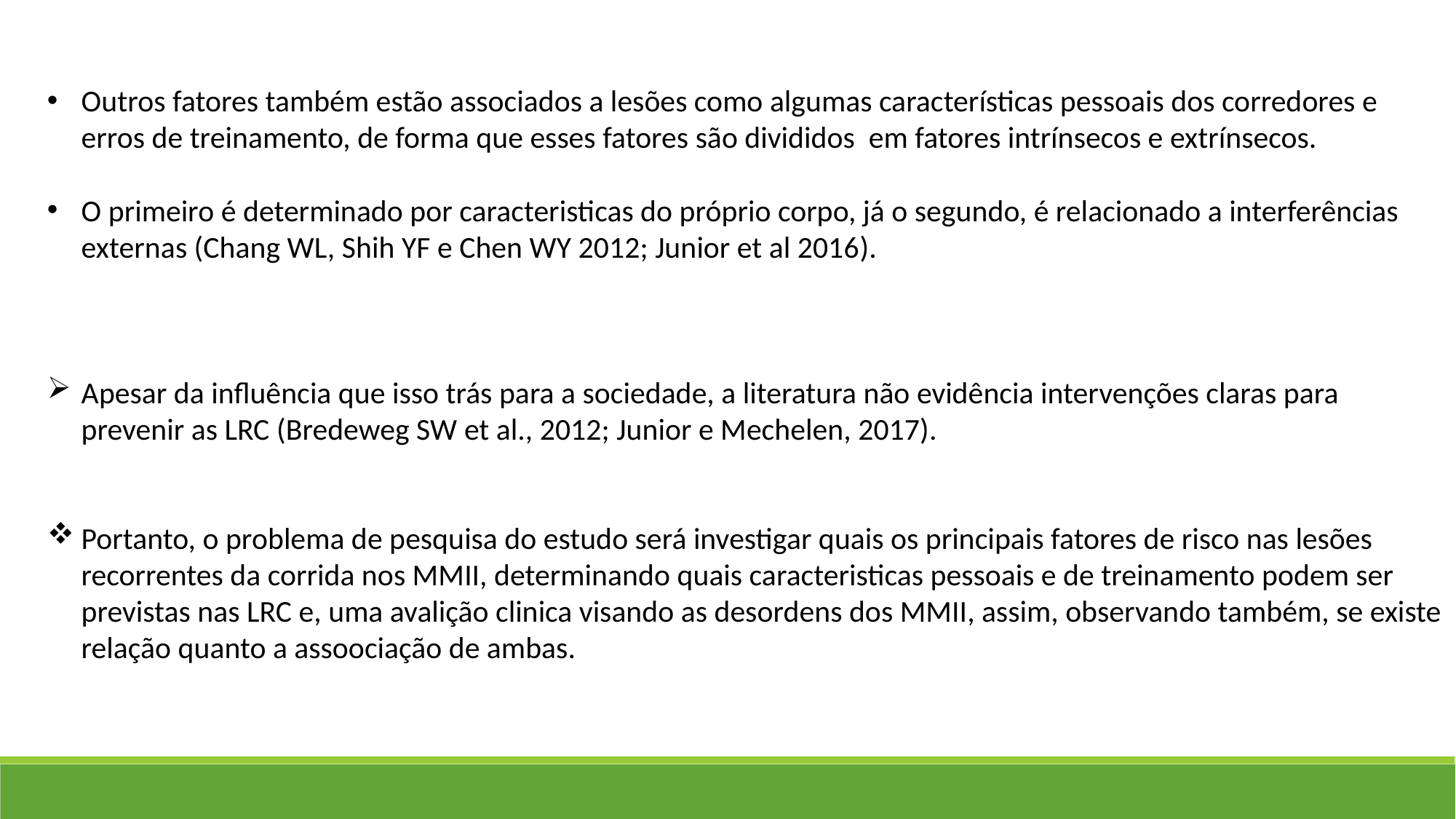

Outros fatores também estão associados a lesões como algumas características pessoais dos corredores e erros de treinamento, de forma que esses fatores são divididos  em fatores intrínsecos e extrínsecos.

O primeiro é determinado por caracteristicas do próprio corpo, já o segundo, é relacionado a interferências externas (Chang WL, Shih YF e Chen WY 2012; Junior et al 2016).

Apesar da influência que isso trás para a sociedade, a literatura não evidência intervenções claras para prevenir as LRC (Bredeweg SW et al., 2012; Junior e Mechelen, 2017).

Portanto, o problema de pesquisa do estudo será investigar quais os principais fatores de risco nas lesões recorrentes da corrida nos MMII, determinando quais caracteristicas pessoais e de treinamento podem ser previstas nas LRC e, uma avalição clinica visando as desordens dos MMII, assim, observando também, se existe relação quanto a assoociação de ambas.